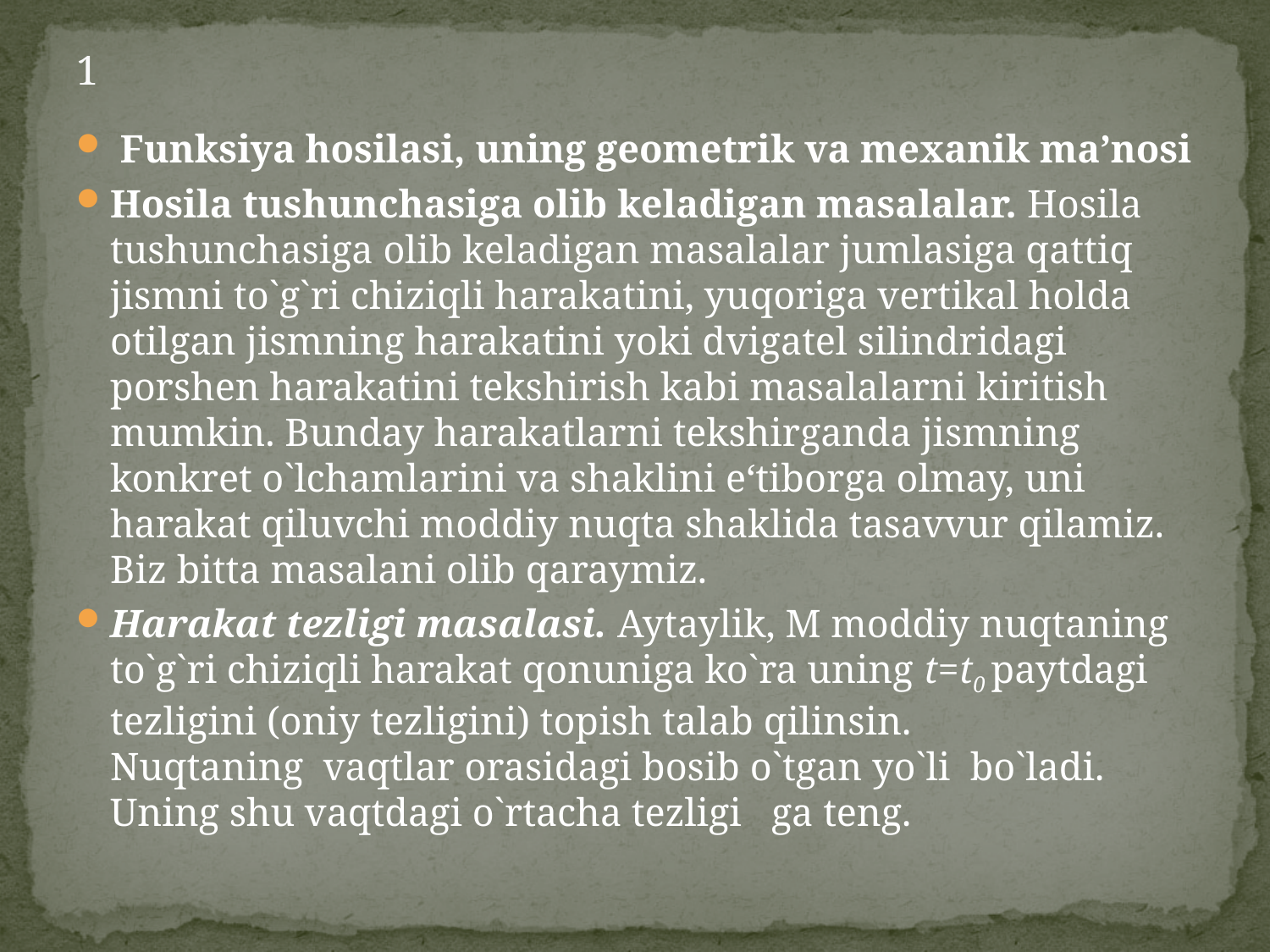

# 1
 Funksiya hosilasi, uning geometrik va mexanik ma’nosi
Hosila tushunchasiga olib keladigan masalalar. Hosila tushunchasiga olib keladigan masalalar jumlasiga qattiq jismni to`g`ri chiziqli harakatini, yuqoriga vertikal holda otilgan jismning harakatini yoki dvigatel silindridagi porshen harakatini tekshirish kabi masalalarni kiritish mumkin. Bunday harakatlarni tekshirganda jismning konkret o`lchamlarini va shaklini e‘tiborga olmay, uni harakat qiluvchi moddiy nuqta shaklida tasavvur qilamiz. Biz bitta masalani olib qaraymiz.
Harakat tezligi masalasi. Aytaylik, M moddiy nuqtaning to`g`ri chiziqli harakat qonuniga ko`ra uning t=t0 paytdagi tezligini (oniy tezligini) topish talab qilinsin. Nuqtaning  vaqtlar orasidagi bosib o`tgan yo`li  bo`ladi. Uning shu vaqtdagi o`rtacha tezligi   ga teng.